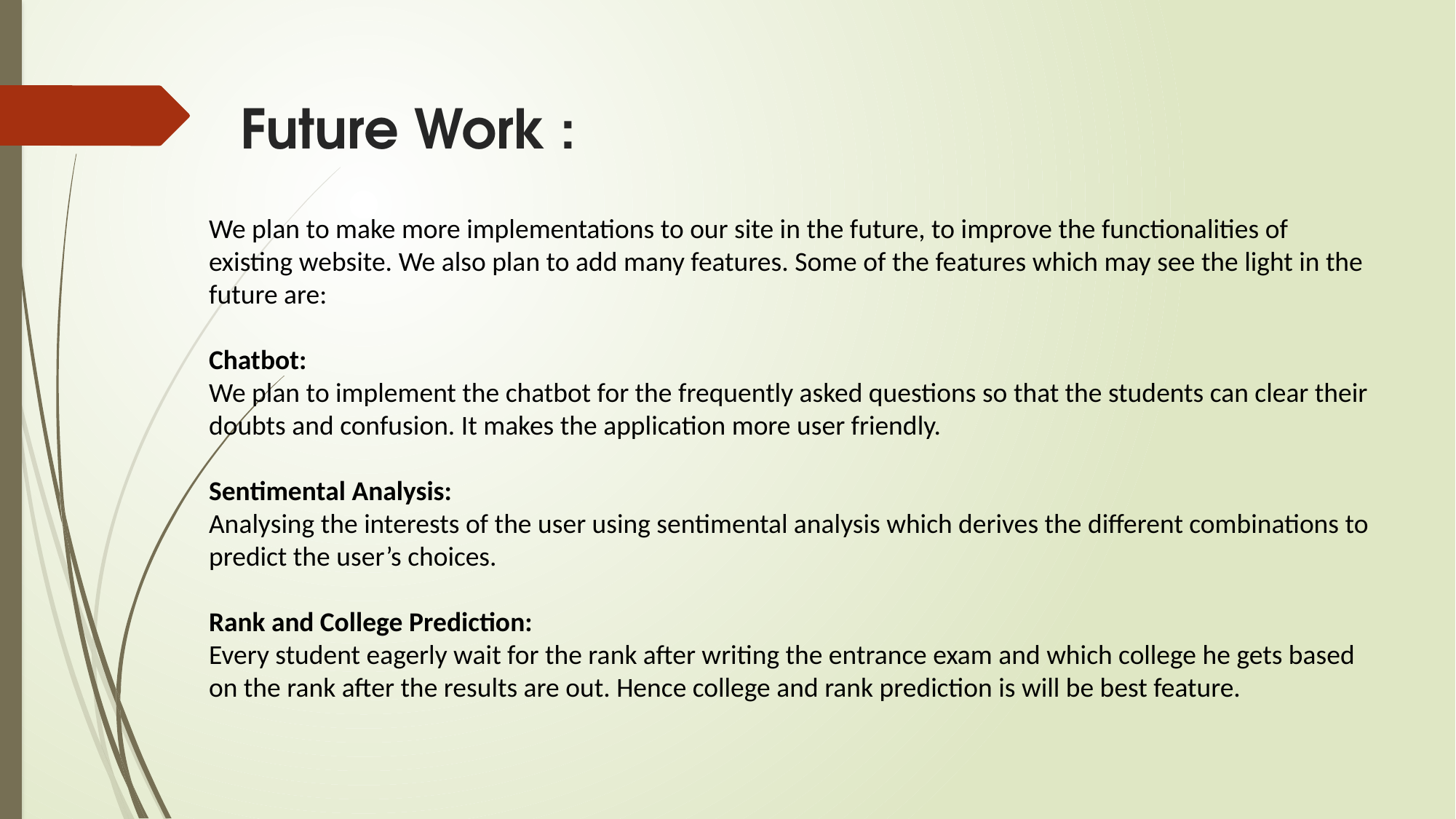

# Future Work :
We plan to make more implementations to our site in the future, to improve the functionalities of existing website. We also plan to add many features. Some of the features which may see the light in the future are:

Chatbot:
We plan to implement the chatbot for the frequently asked questions so that the students can clear their doubts and confusion. It makes the application more user friendly.

Sentimental Analysis:
Analysing the interests of the user using sentimental analysis which derives the different combinations to predict the user’s choices.

Rank and College Prediction:
Every student eagerly wait for the rank after writing the entrance exam and which college he gets based on the rank after the results are out. Hence college and rank prediction is will be best feature.